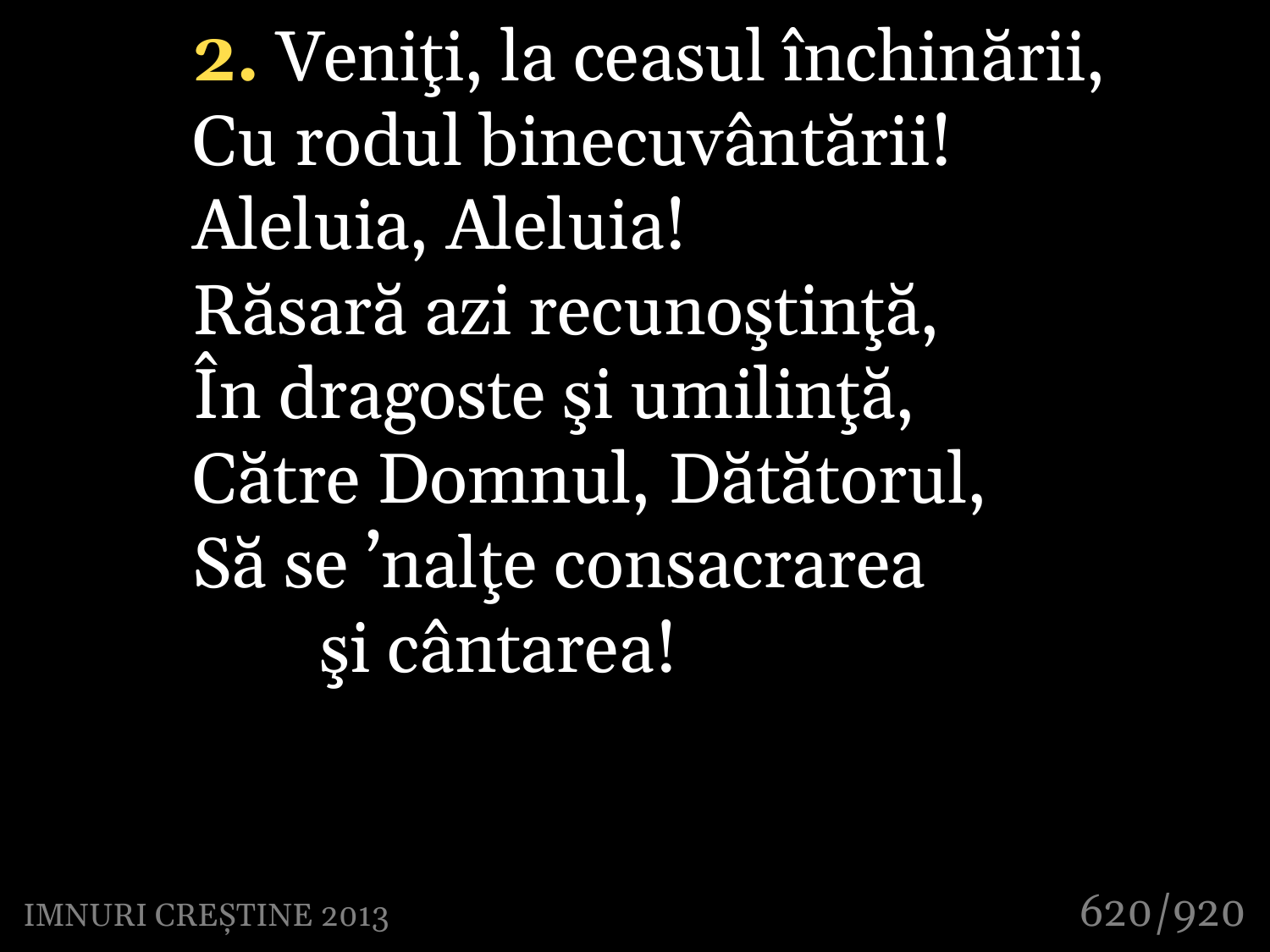

2. Veniţi, la ceasul închinării,
Cu rodul binecuvântării!
Aleluia, Aleluia!
Răsară azi recunoştinţă,
În dragoste şi umilinţă,
Către Domnul, Dătătorul,
Să se ’nalţe consacrarea
	şi cântarea!
620/920
IMNURI CREȘTINE 2013